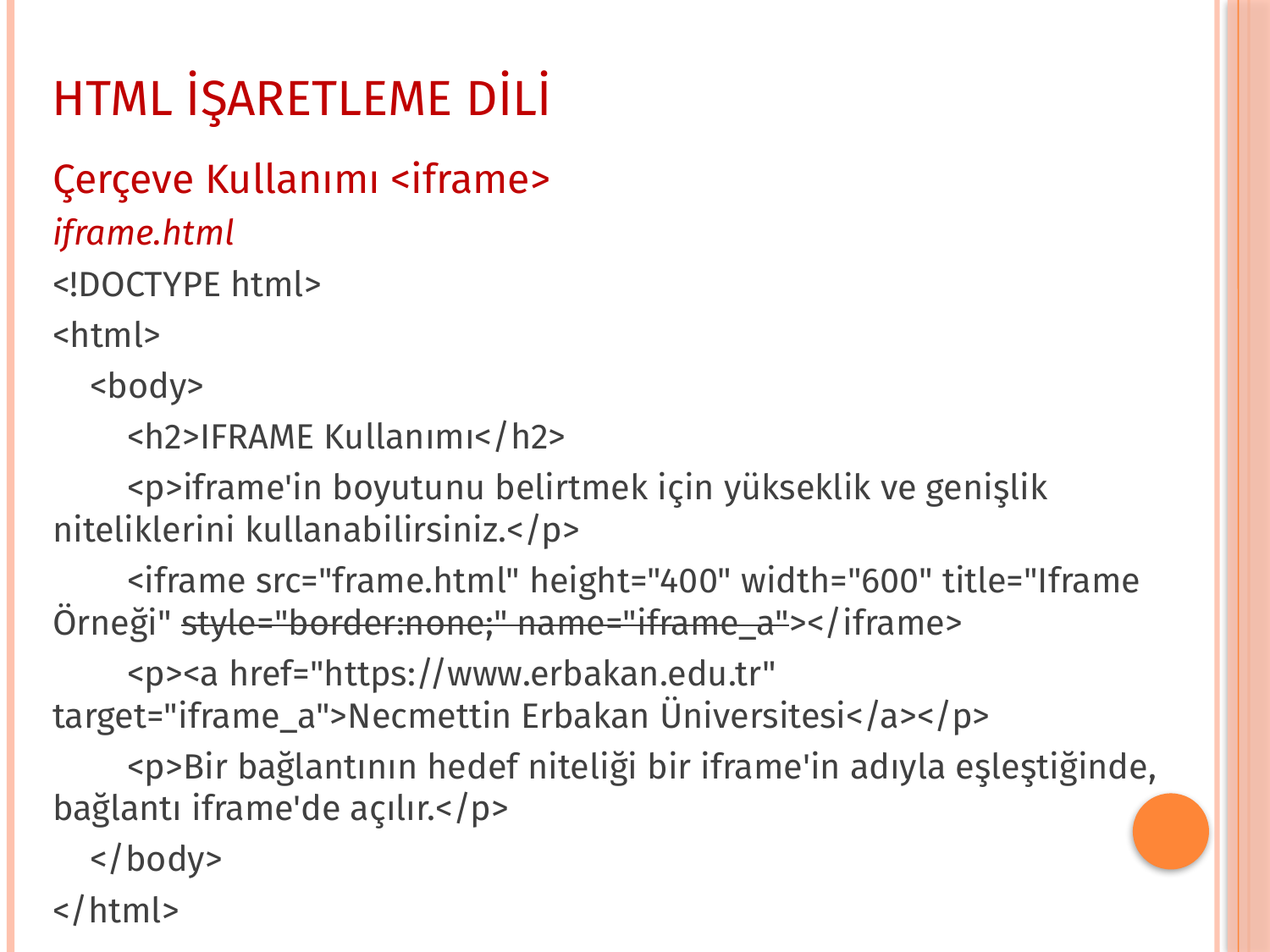

HTML İŞARETLEME DİLİ
Çerçeve Kullanımı <iframe>
iframe.html
<!DOCTYPE html>
<html>
    <body>
        <h2>IFRAME Kullanımı</h2>
        <p>iframe'in boyutunu belirtmek için yükseklik ve genişlik niteliklerini kullanabilirsiniz.</p>
        <iframe src="frame.html" height="400" width="600" title="Iframe Örneği" style="border:none;" name="iframe_a"></iframe>
        <p><a href="https://www.erbakan.edu.tr" target="iframe_a">Necmettin Erbakan Üniversitesi</a></p>
        <p>Bir bağlantının hedef niteliği bir iframe'in adıyla eşleştiğinde, bağlantı iframe'de açılır.</p>
    </body>
</html>